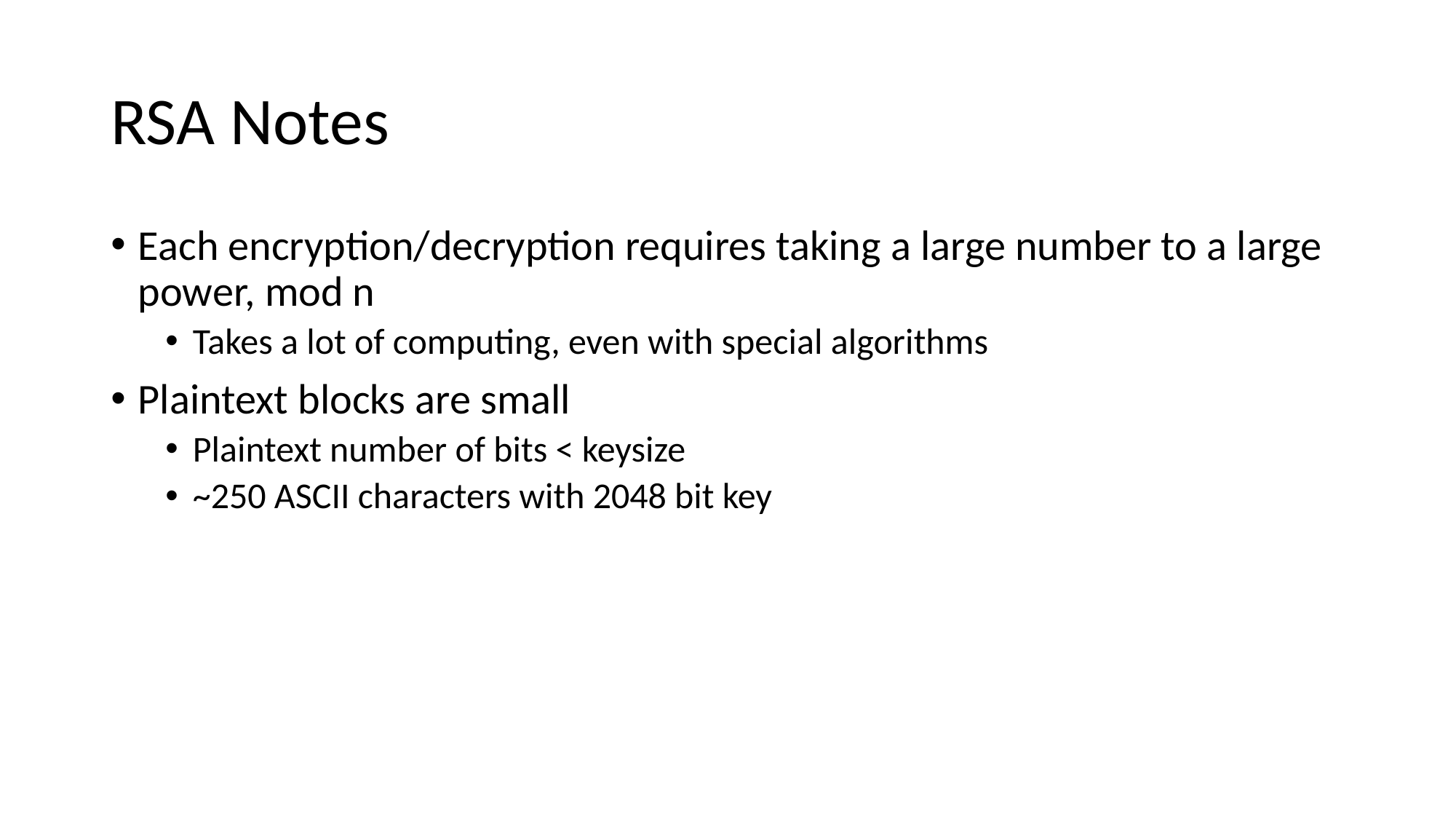

# RSA Notes
Each encryption/decryption requires taking a large number to a large power, mod n
Takes a lot of computing, even with special algorithms
Plaintext blocks are small
Plaintext number of bits < keysize
~250 ASCII characters with 2048 bit key